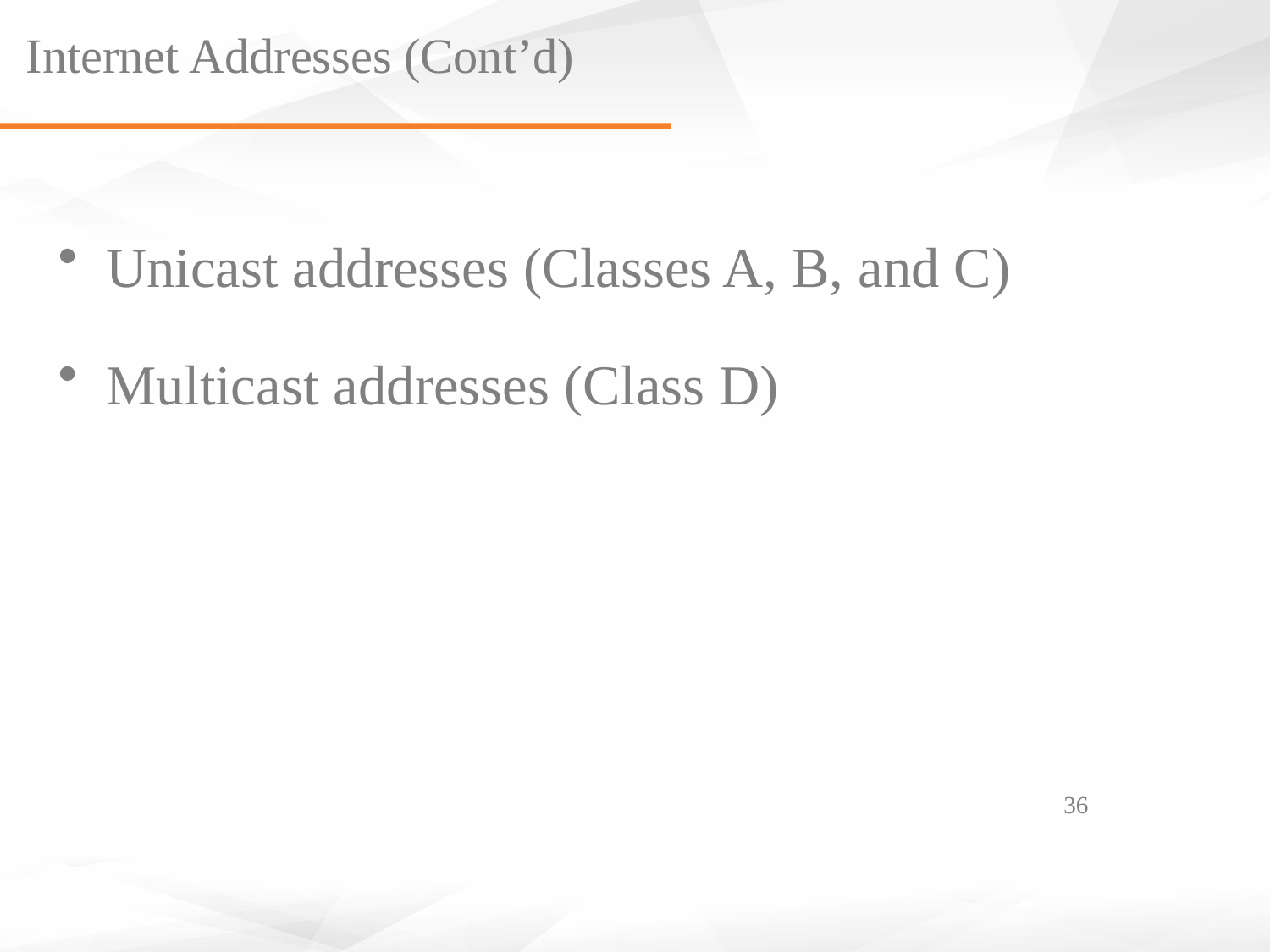

Internet Addresses (Cont’d)
Unicast addresses (Classes A, B, and C)

Multicast addresses (Class D)

36